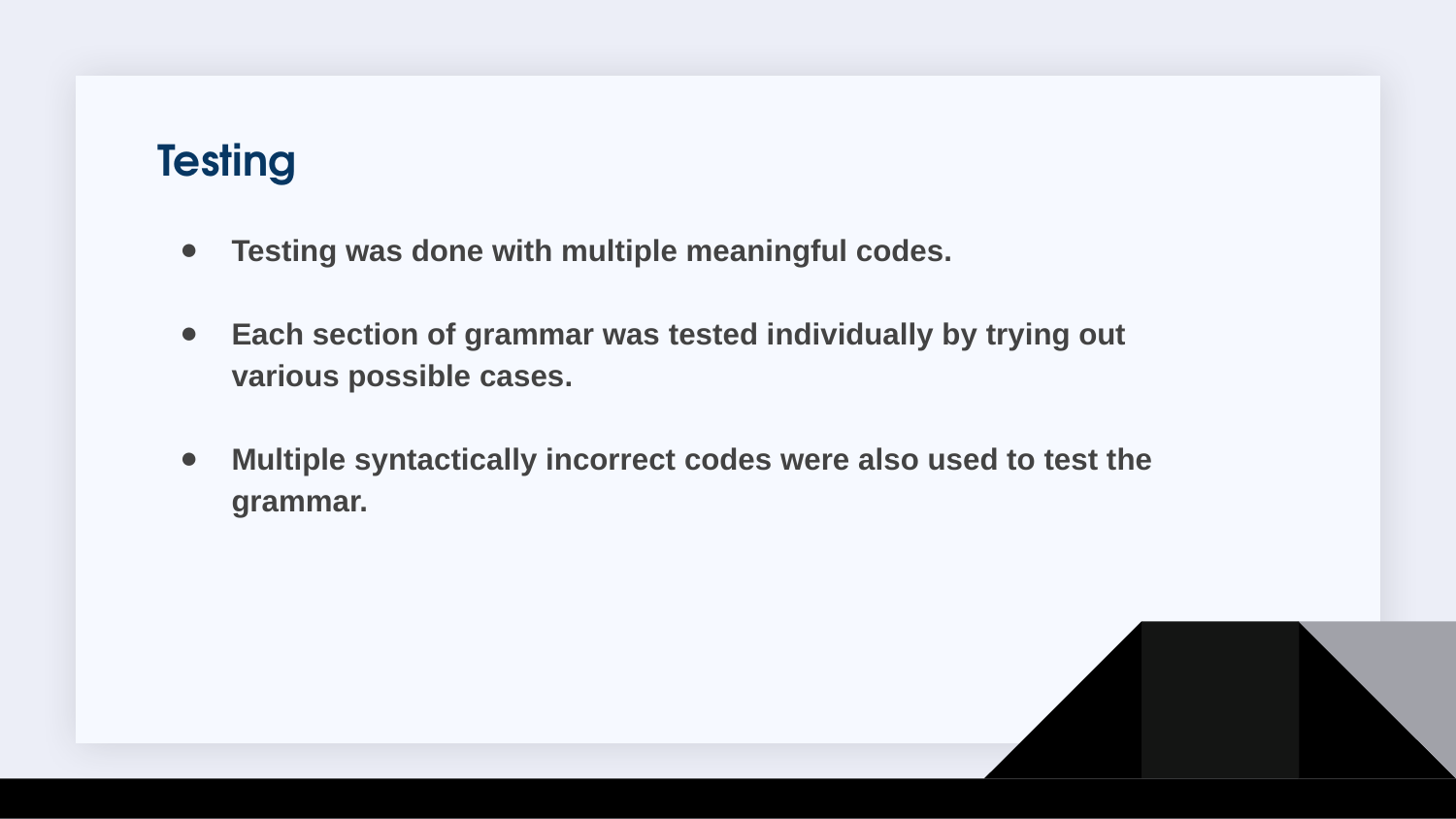

# Testing
Testing was done with multiple meaningful codes.

Each section of grammar was tested individually by trying out various possible cases.

Multiple syntactically incorrect codes were also used to test the grammar.